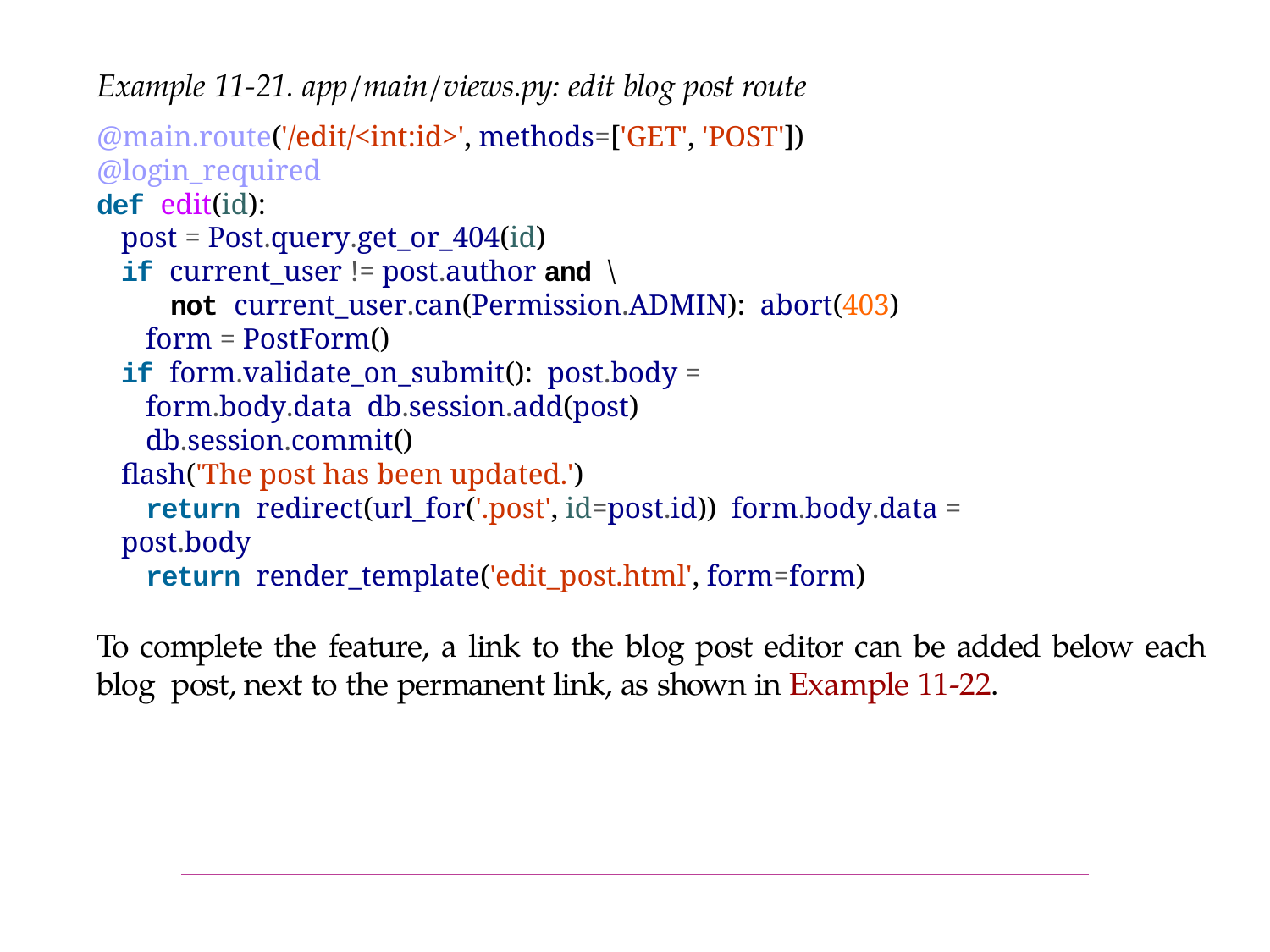

Example 11-21. app/main/views.py: edit blog post route
@main.route('/edit/<int:id>', methods=['GET', 'POST'])  @login_required
def edit(id):
post = Post.query.get_or_404(id)
if current_user != post.author and \
not current_user.can(Permission.ADMIN):  abort(403)
form = PostForm()
if form.validate_on_submit():  post.body = form.body.data  db.session.add(post)  db.session.commit()
flash('The post has been updated.')
return redirect(url_for('.post', id=post.id))  form.body.data = post.body
return render_template('edit_post.html', form=form)

To complete the feature, a link to the blog post editor can be added below each blog  post, next to the permanent link, as shown in Example 11-22.